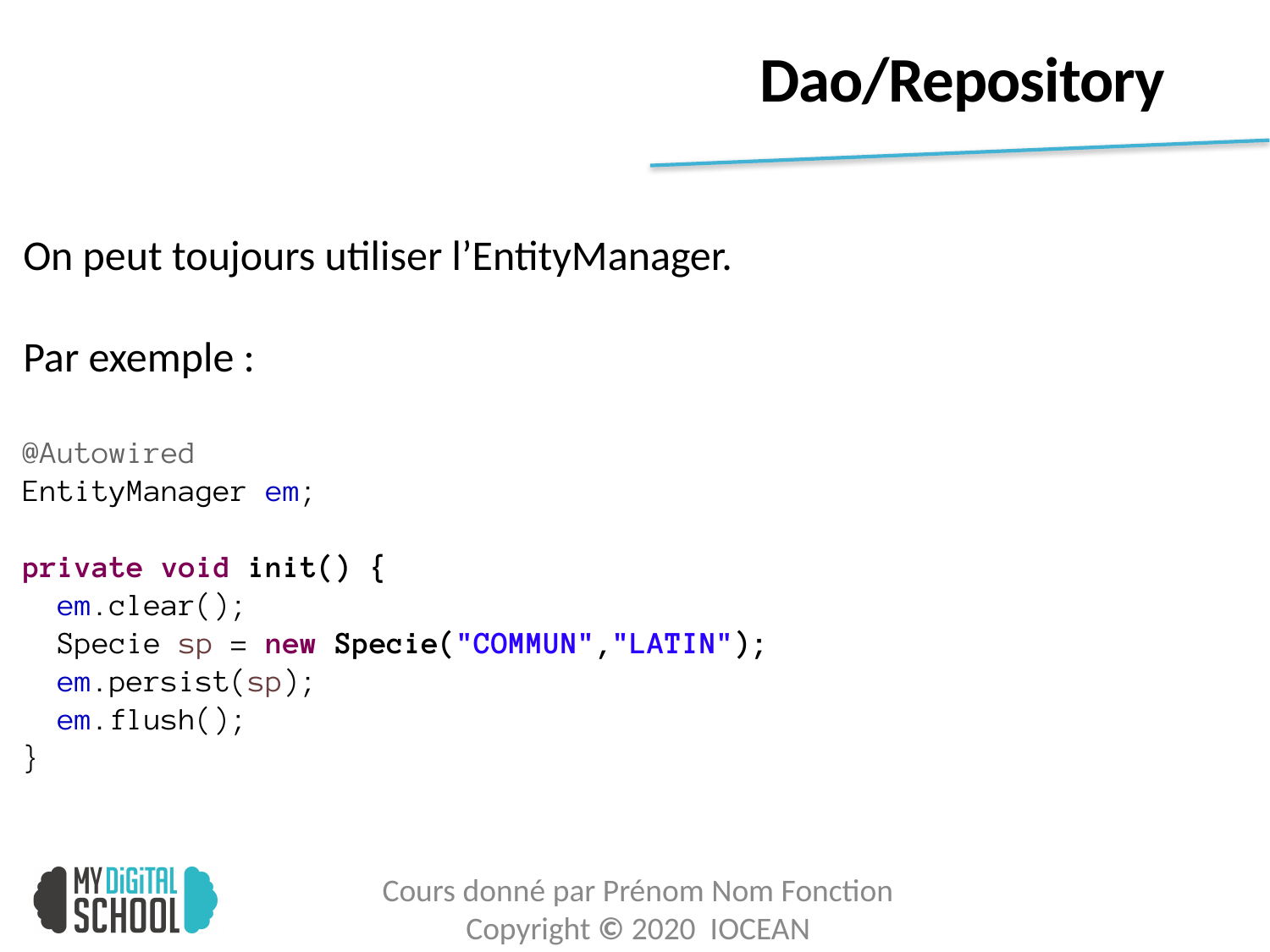

# Dao/Repository
On peut toujours utiliser l’EntityManager.

Par exemple :

@Autowired
EntityManager em;

private void init() {
  em.clear();
  Specie sp = new Specie("COMMUN","LATIN");
  em.persist(sp);
  em.flush();
}